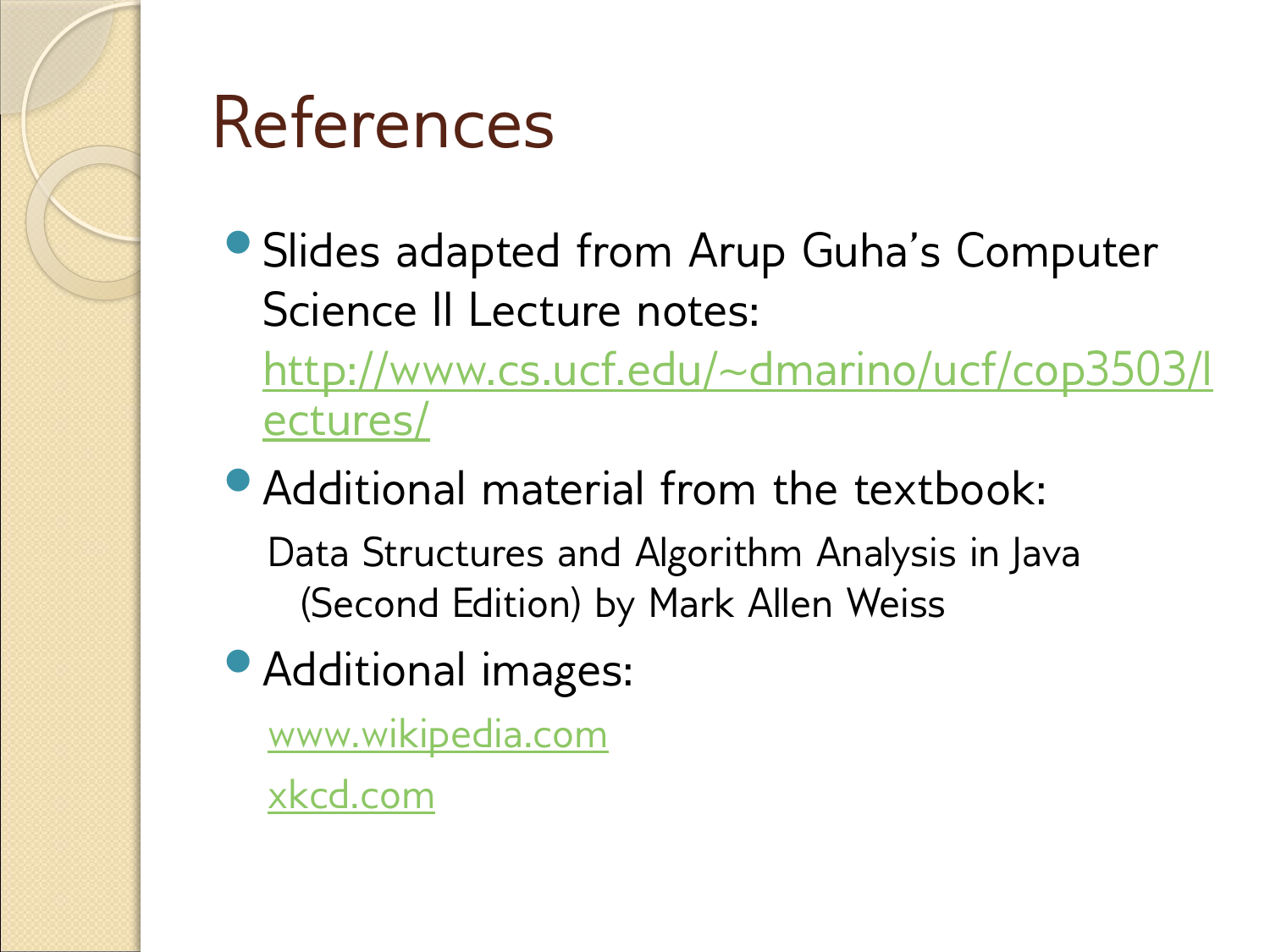

# References
Slides adapted from Arup Guha’s Computer Science II Lecture notes:  http://www.cs.ucf.edu/~dmarino/ucf/cop3503/lectures/
Additional material from the textbook:
Data Structures and Algorithm Analysis in Java (Second Edition) by Mark Allen Weiss
Additional images:
www.wikipedia.com
xkcd.com